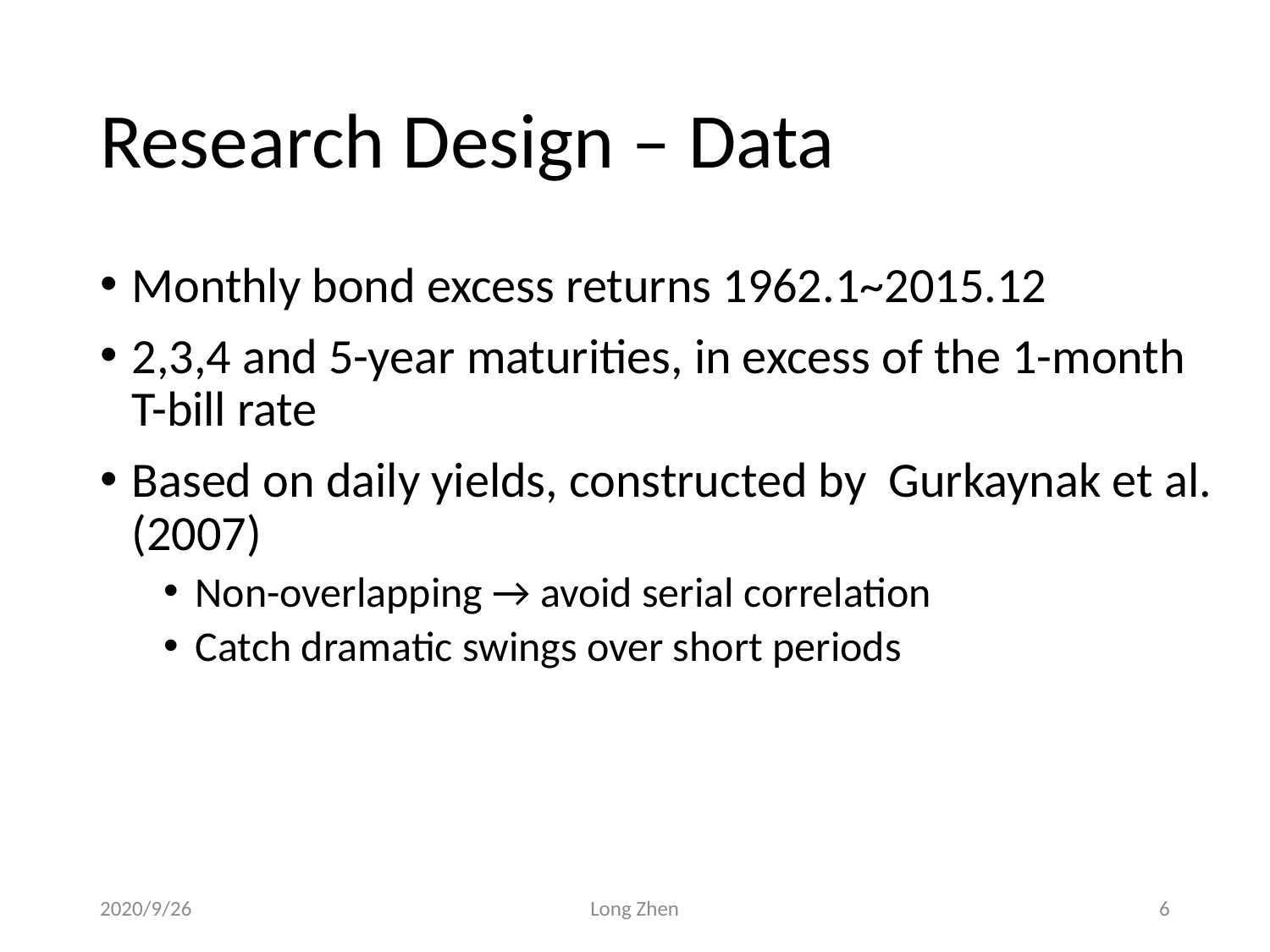

# Research Design – Data
Monthly bond excess returns 1962.1~2015.12
2,3,4 and 5-year maturities, in excess of the 1-month T-bill rate
Based on daily yields, constructed by  Gurkaynak et al. (2007)
Non-overlapping → avoid serial correlation
Catch dramatic swings over short periods

2020/9/26
Long Zhen
6